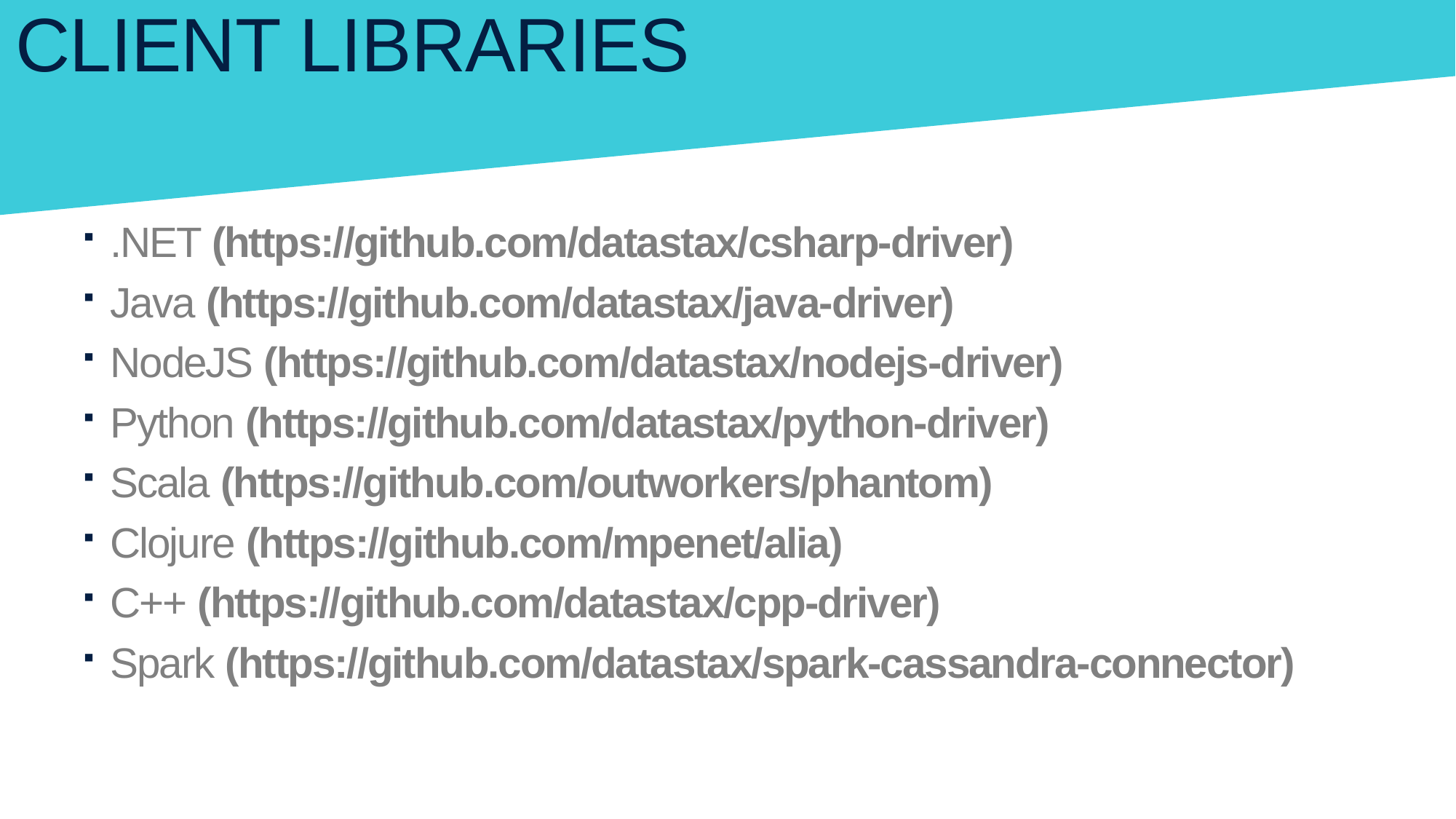

# CLIENT LIBRARIES
.NET (https://github.com/datastax/csharp-driver)
Java (https://github.com/datastax/java-driver)
NodeJS (https://github.com/datastax/nodejs-driver)
Python (https://github.com/datastax/python-driver)
Scala (https://github.com/outworkers/phantom)
Clojure (https://github.com/mpenet/alia)
C++ (https://github.com/datastax/cpp-driver)
Spark (https://github.com/datastax/spark-cassandra-connector)